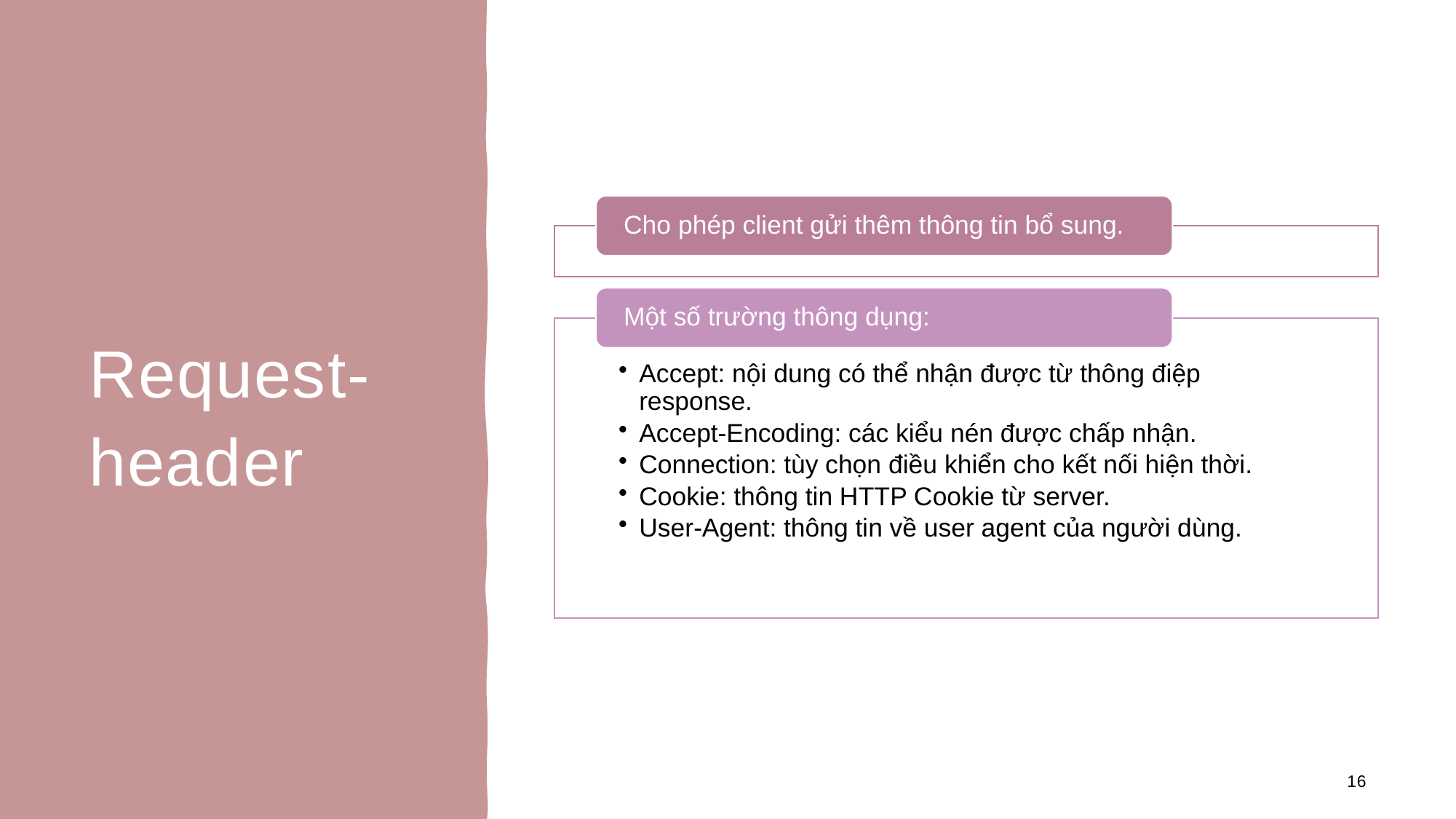

Cho phép client gửi thêm thông tin bổ sung.
Accept: nội dung có thể nhận được từ thông điệp response.
Accept-Encoding: các kiểu nén được chấp nhận.
Connection: tùy chọn điều khiển cho kết nối hiện thời.
Cookie: thông tin HTTP Cookie từ server.
User-Agent: thông tin về user agent của người dùng.
Một số trường thông dụng:
# Request-header
16